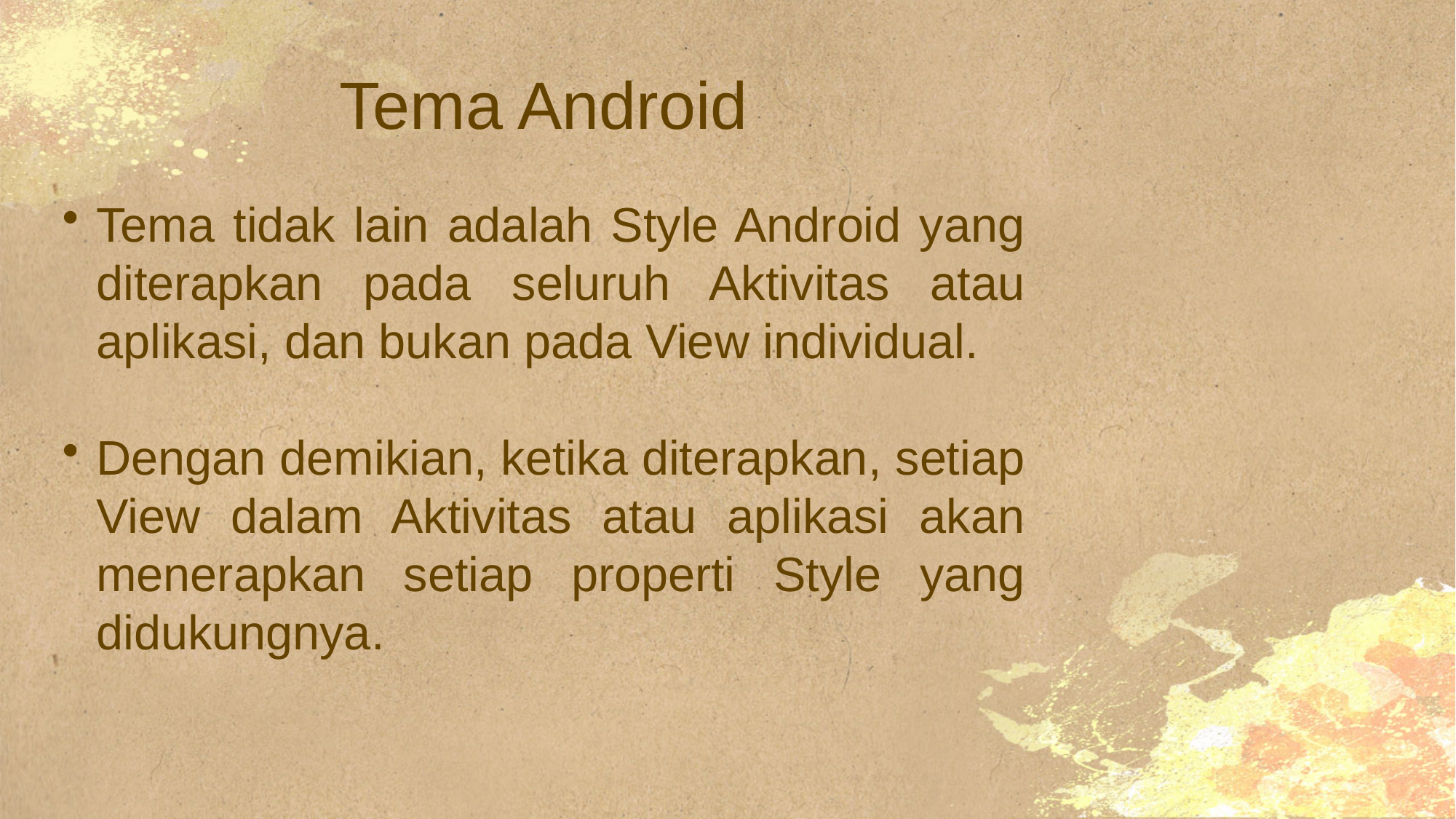

# Tema Android
Tema tidak lain adalah Style Android yang diterapkan pada seluruh Aktivitas atau aplikasi, dan bukan pada View individual.

Dengan demikian, ketika diterapkan, setiap View dalam Aktivitas atau aplikasi akan menerapkan setiap properti Style yang didukungnya.